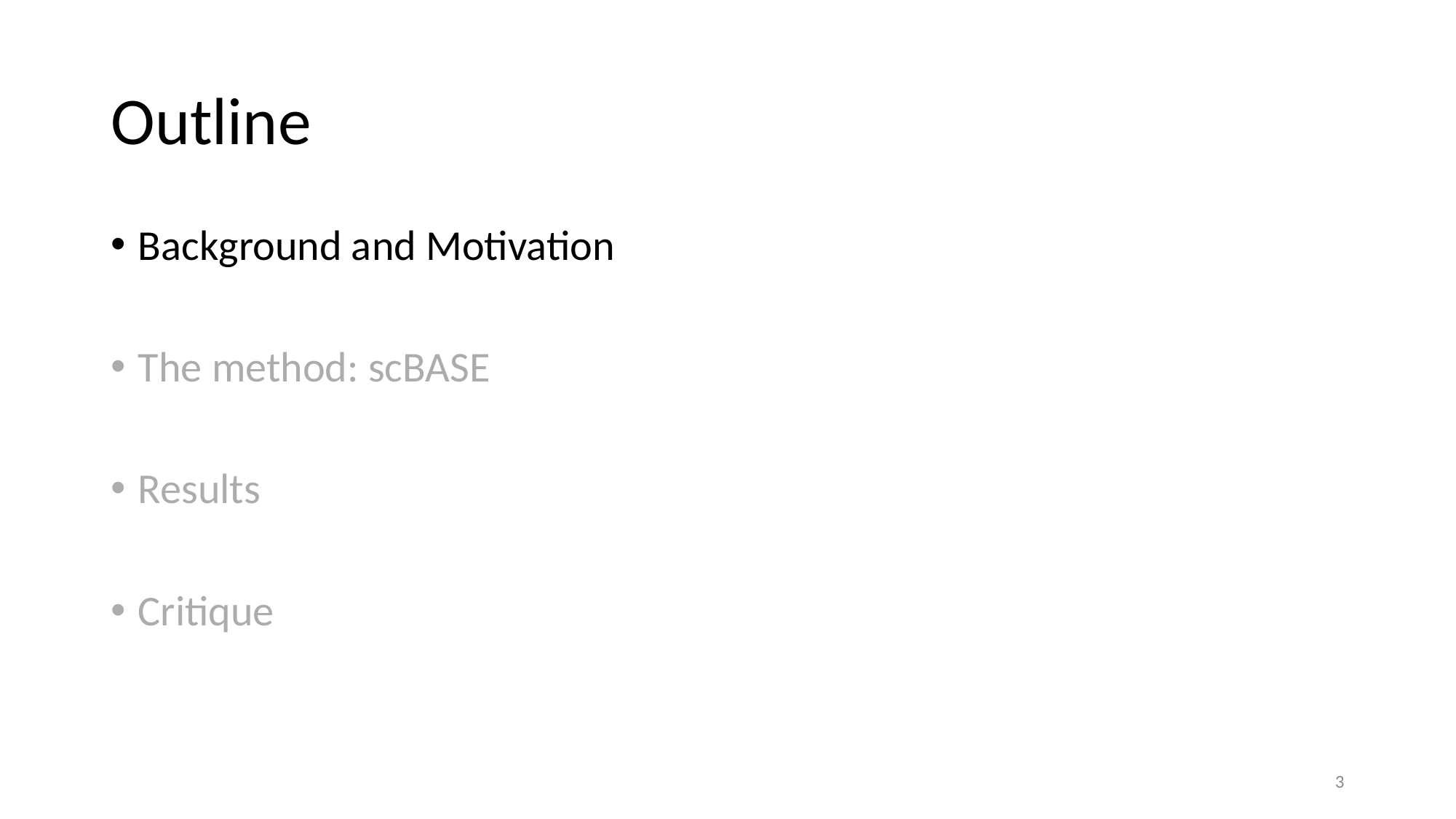

# Outline
Background and Motivation

The method: scBASE

Results

Critique
3